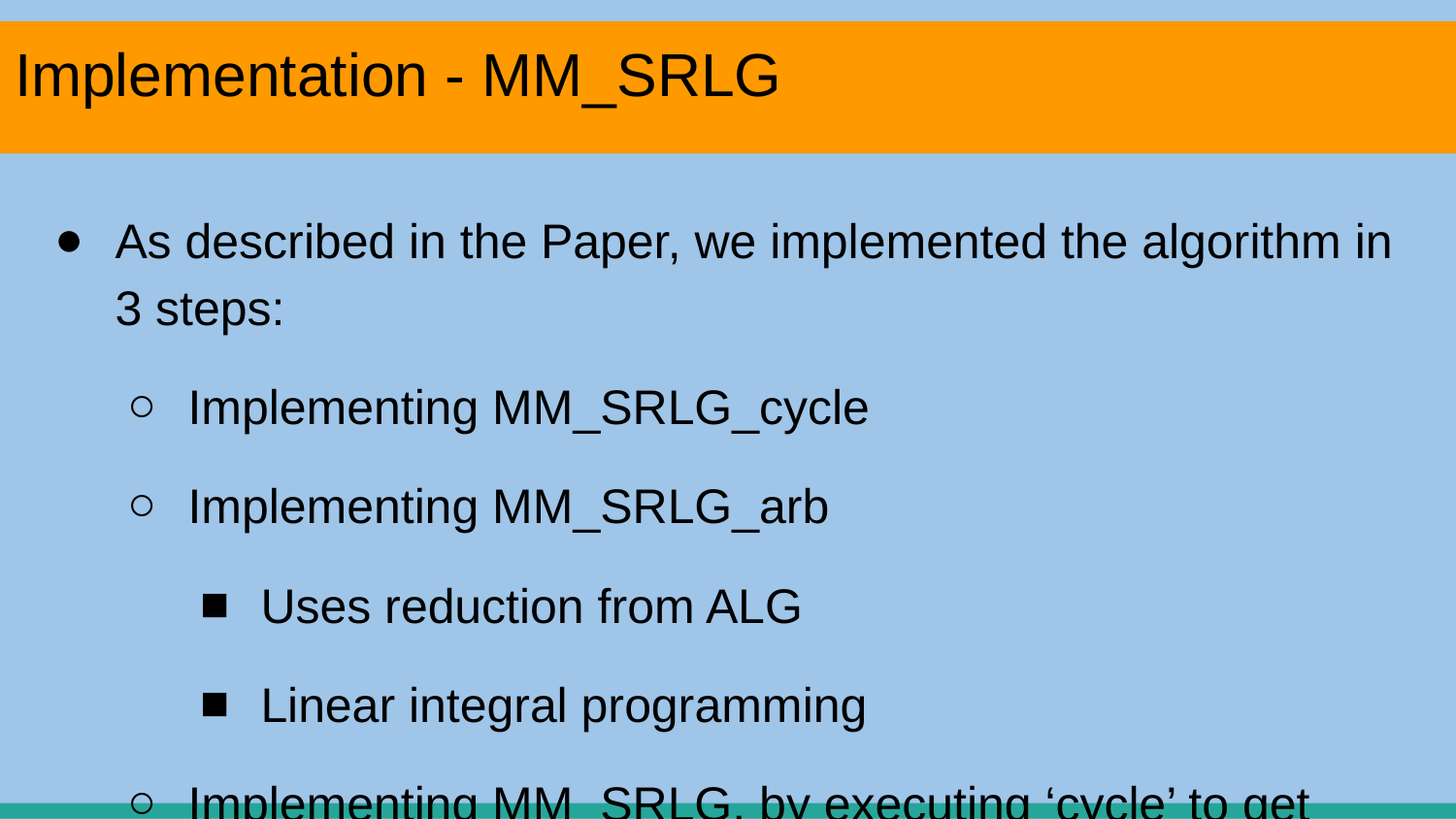

# Implementation - MM_SRLG
As described in the Paper, we implemented the algorithm in 3 steps:
Implementing MM_SRLG_cycle
Implementing MM_SRLG_arb
Uses reduction from ALG
Linear integral programming
Implementing MM_SRLG, by executing ‘cycle’ to get minimum resilience, and then ‘arb’ to use all the available lightpaths, while minimizing maximum SRLG